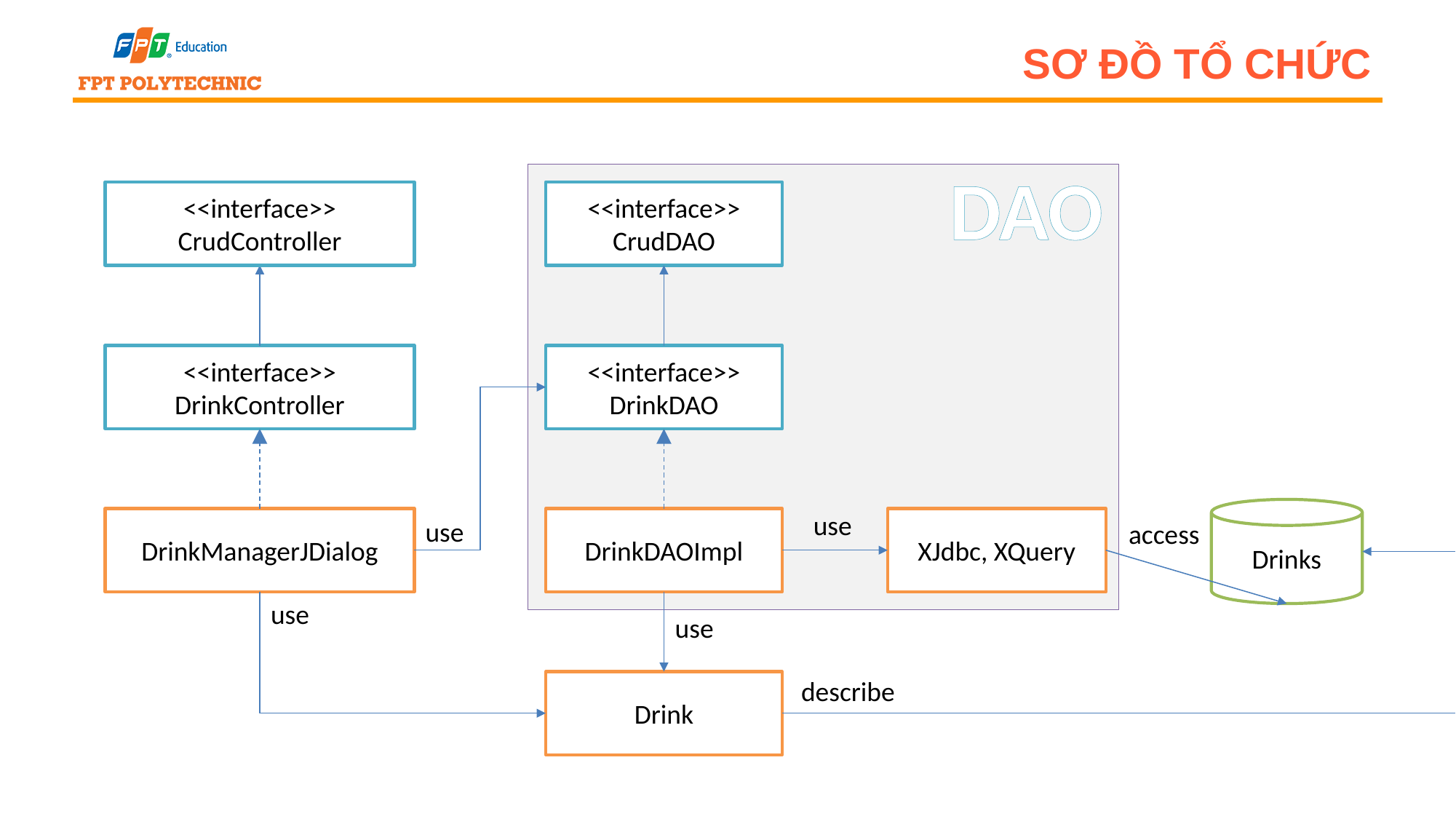

# Sơ đồ tổ chức
DAO

<<interface>>
CrudController
<<interface>>
CrudDAO
<<interface>>
DrinkDAO
<<interface>>
DrinkController
Drinks
use
DrinkManagerJDialog
DrinkDAOImpl
XJdbc, XQuery
use
access
use
use
describe
Drink